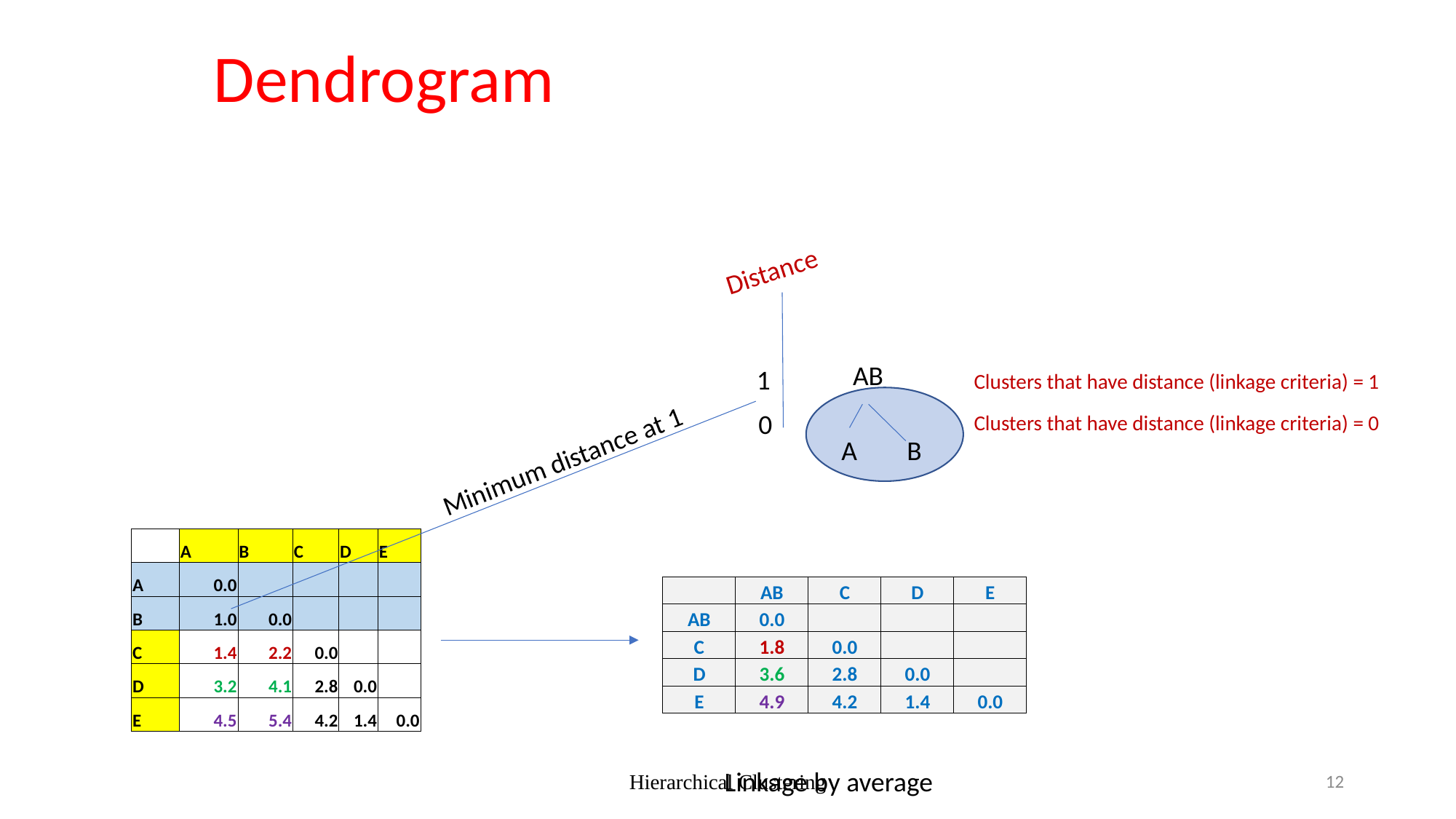

# Dendrogram
Distance
AB
1
Clusters that have distance (linkage criteria) = 1

0
Clusters that have distance (linkage criteria) = 0
A
B
Minimum distance at 1
|  | A | B | C | D | E |
| --- | --- | --- | --- | --- | --- |
| A | 0.0 |  |  |  |  |
| B | 1.0 | 0.0 |  |  |  |
| C | 1.4 | 2.2 | 0.0 |  |  |
| D | 3.2 | 4.1 | 2.8 | 0.0 |  |
| E | 4.5 | 5.4 | 4.2 | 1.4 | 0.0 |
|  | AB | C | D | E |
| --- | --- | --- | --- | --- |
| AB | 0.0 |  |  |  |
| C | 1.8 | 0.0 |  |  |
| D | 3.6 | 2.8 | 0.0 |  |
| E | 4.9 | 4.2 | 1.4 | 0.0 |
Linkage by average
Hierarchical Clustering
12